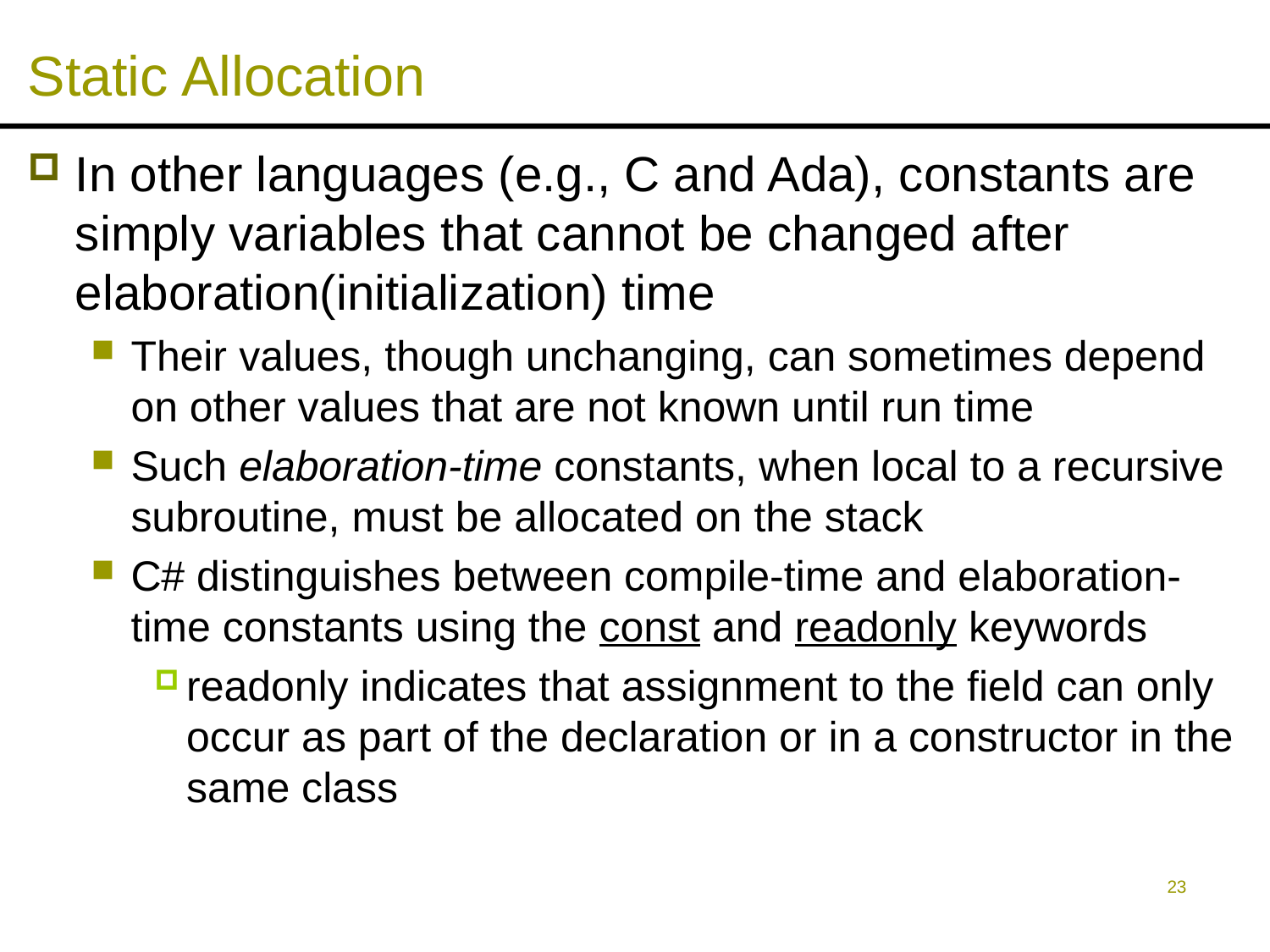

# Static Allocation
In other languages (e.g., C and Ada), constants are simply variables that cannot be changed after elaboration(initialization) time
Their values, though unchanging, can sometimes depend on other values that are not known until run time
Such elaboration-time constants, when local to a recursive subroutine, must be allocated on the stack
C# distinguishes between compile-time and elaboration-time constants using the const and readonly keywords
readonly indicates that assignment to the field can only occur as part of the declaration or in a constructor in the same class
23